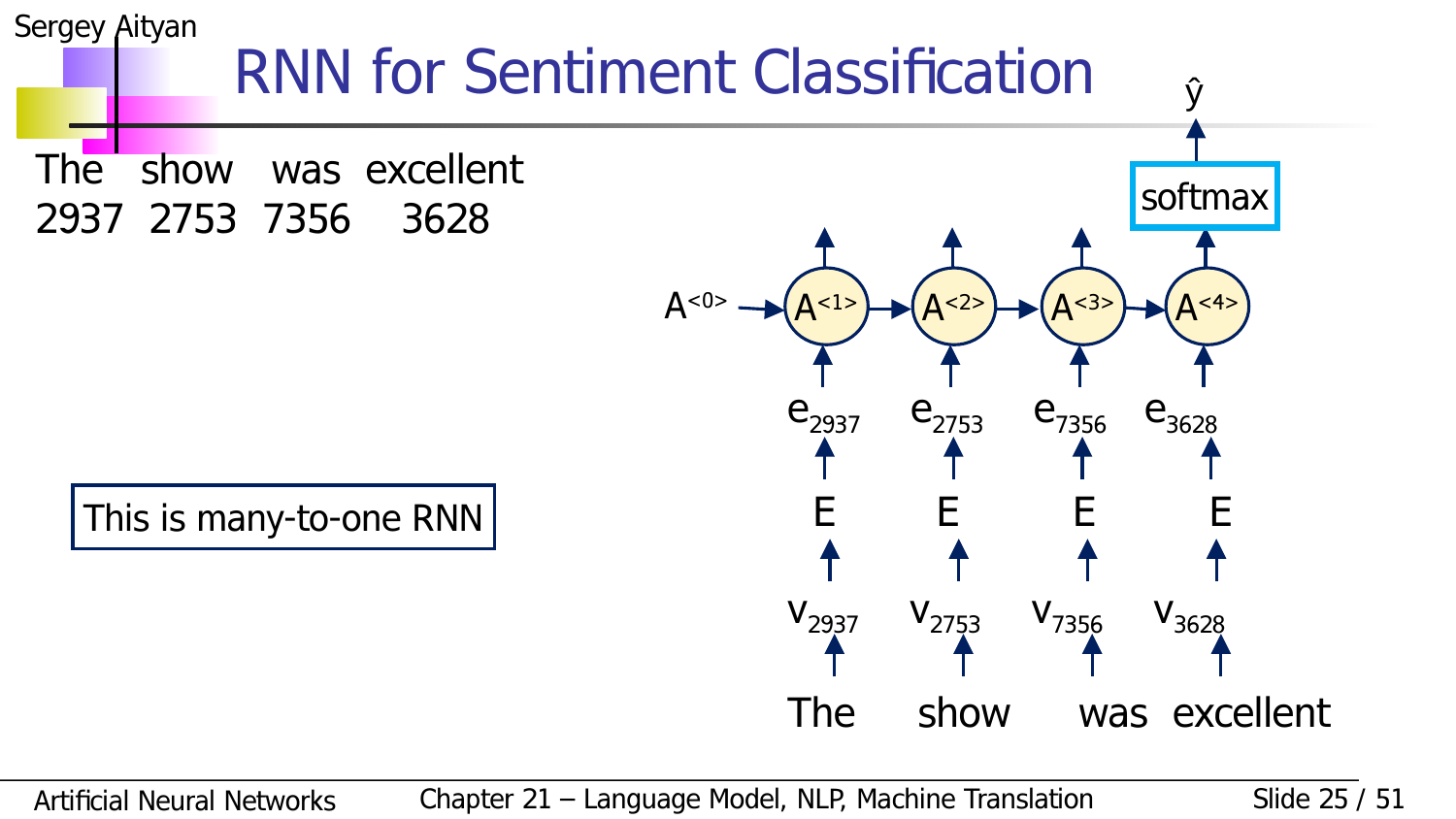

# RNN for Sentiment Classification
ŷ
softmax
A<1>
A<2>
A<3>
A<4>
A<0>
e2937    e2753    e7356   e3628

  E        E         E         E

v2937    v2753    v7356    v3628

The     show	was  excellent
The   show   was  excellent
2937  2753  7356    3628
This is many-to-one RNN